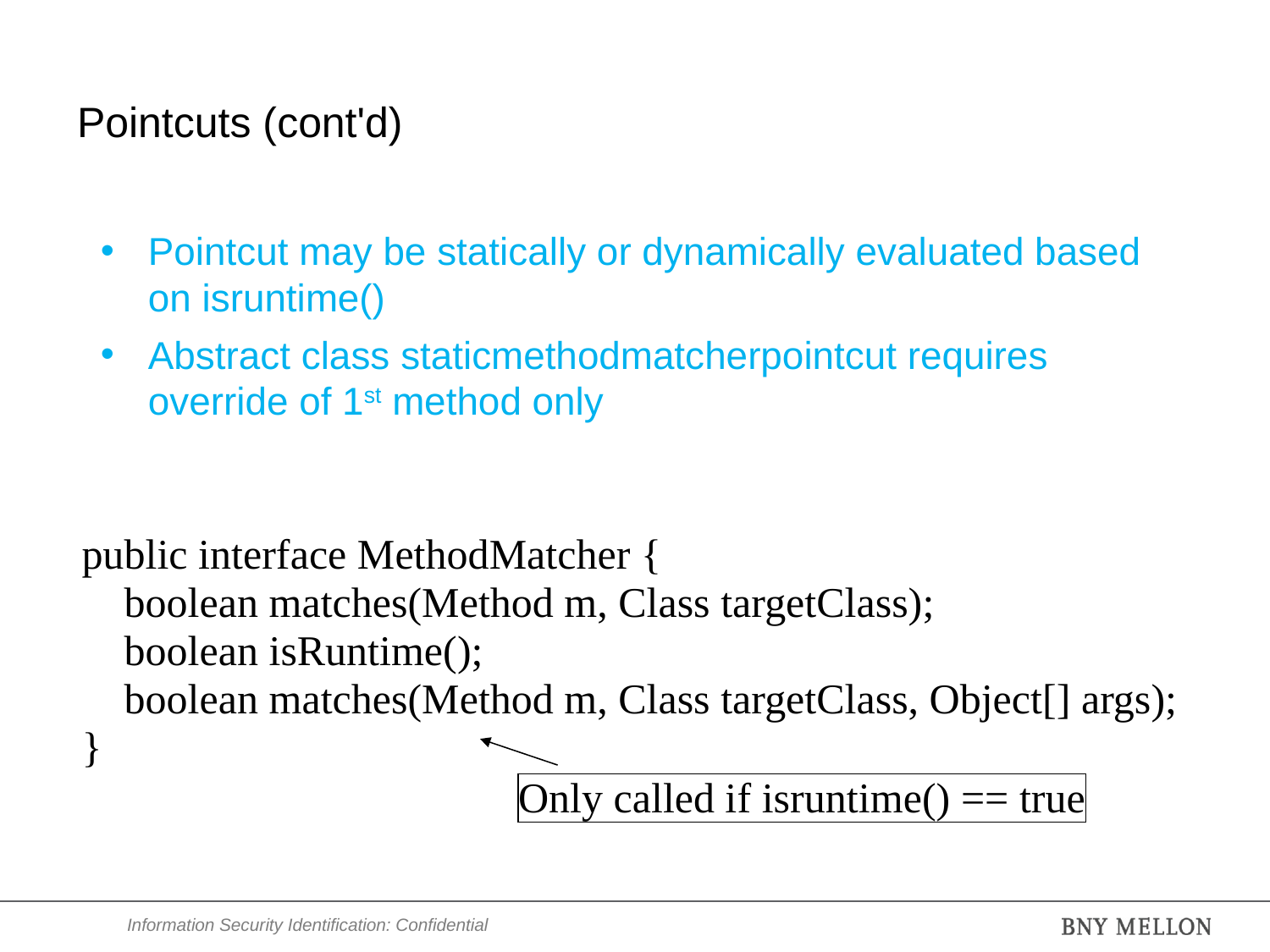

# Pointcuts (cont'd)
Pointcut may be statically or dynamically evaluated based on isruntime()
Abstract class staticmethodmatcherpointcut requires override of 1st method only
public interface MethodMatcher {
    boolean matches(Method m, Class targetClass);
    boolean isRuntime();
    boolean matches(Method m, Class targetClass, Object[] args);
}

Only called if isruntime() == true